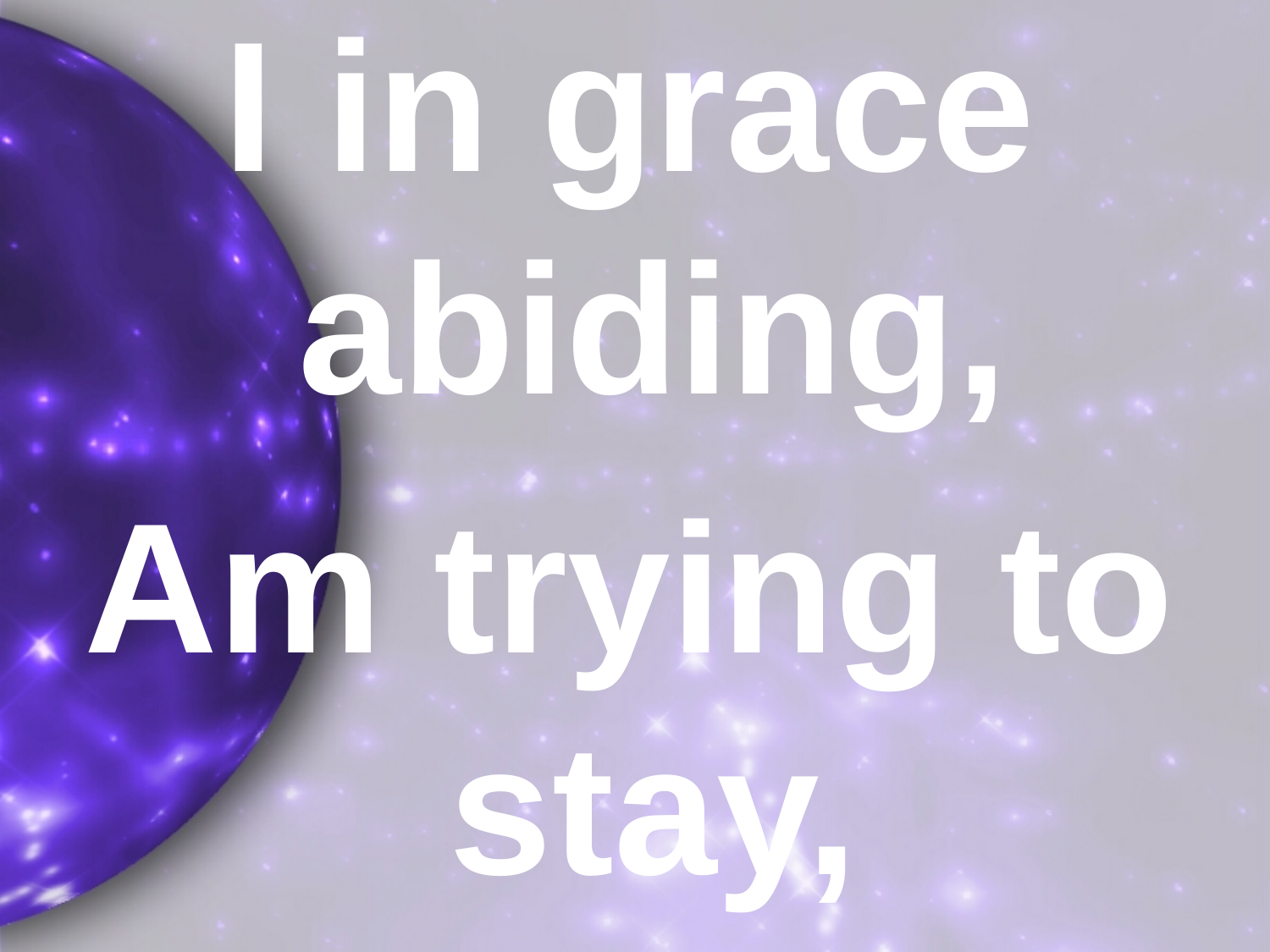

I in grace abiding,
Am trying to stay,